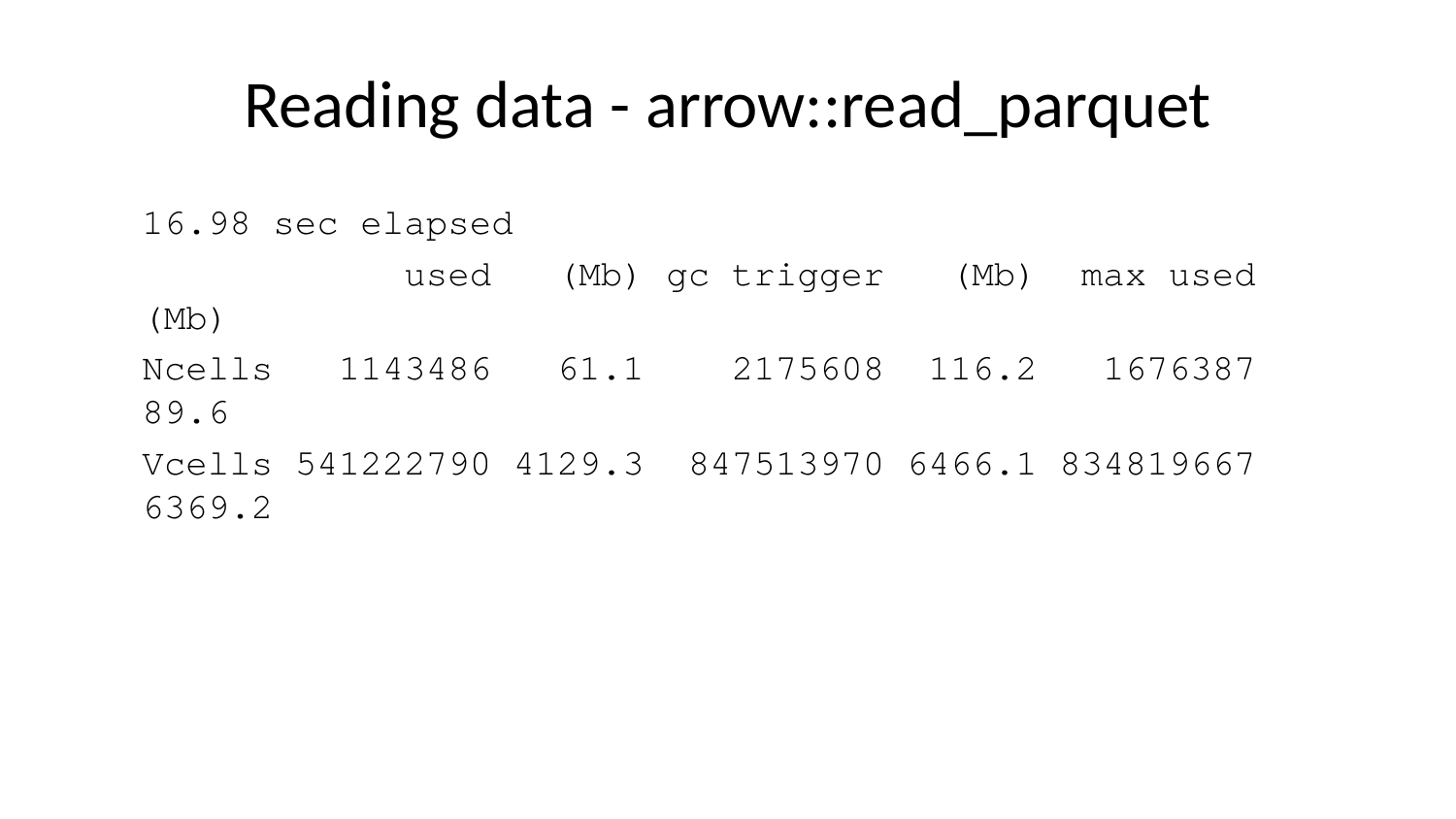

# Reading data - arrow::read_parquet
16.98 sec elapsed
            used   (Mb) gc trigger   (Mb)  max used   (Mb)
Ncells   1143486   61.1    2175608  116.2   1676387   89.6
Vcells 541222790 4129.3  847513970 6466.1 834819667 6369.2